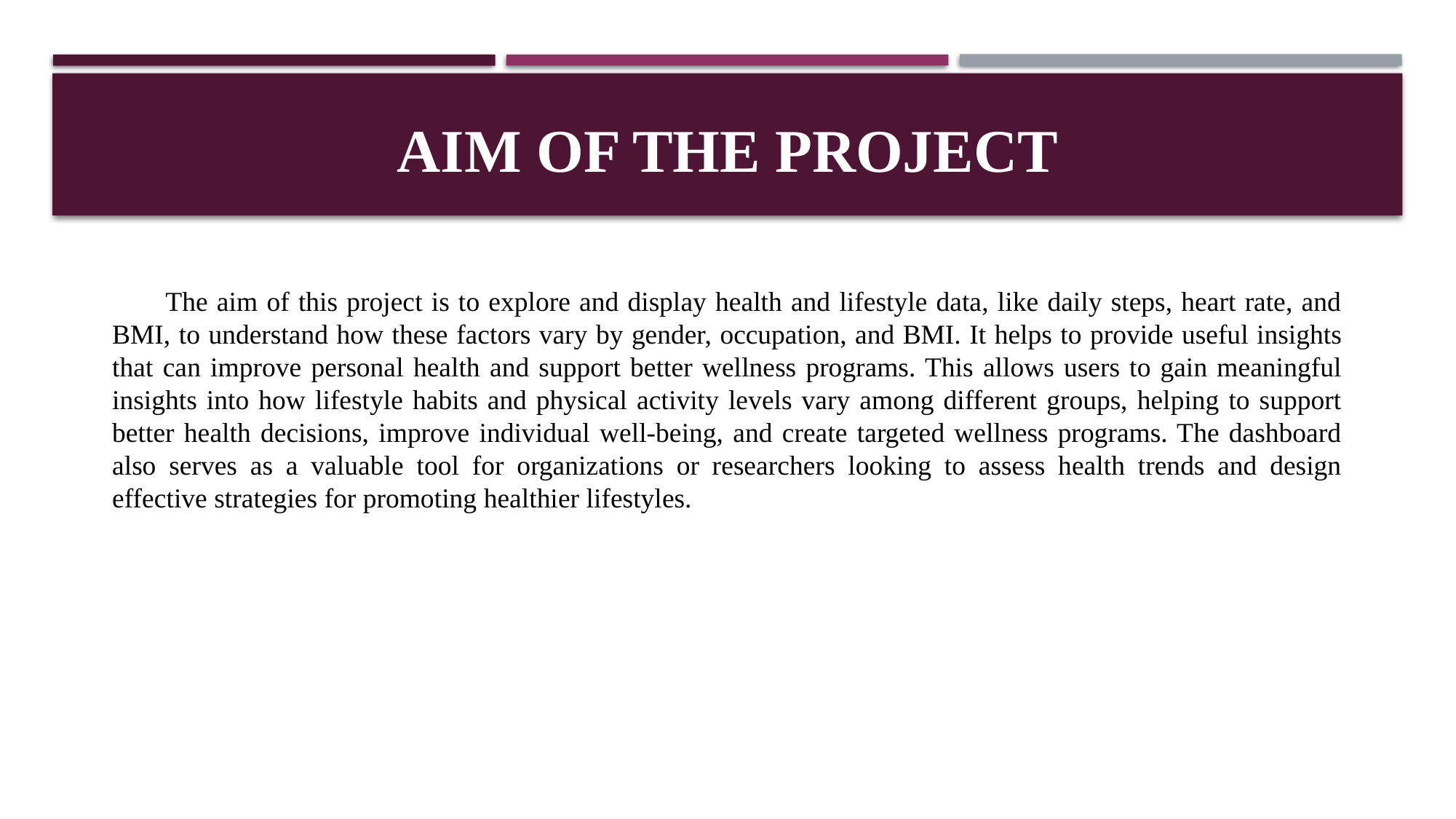

# AIM OF THE PROJECT
      The aim of this project is to explore and display health and lifestyle data, like daily steps, heart rate, and BMI, to understand how these factors vary by gender, occupation, and BMI. It helps to provide useful insights that can improve personal health and support better wellness programs. This allows users to gain meaningful insights into how lifestyle habits and physical activity levels vary among different groups, helping to support better health decisions, improve individual well-being, and create targeted wellness programs. The dashboard also serves as a valuable tool for organizations or researchers looking to assess health trends and design effective strategies for promoting healthier lifestyles.